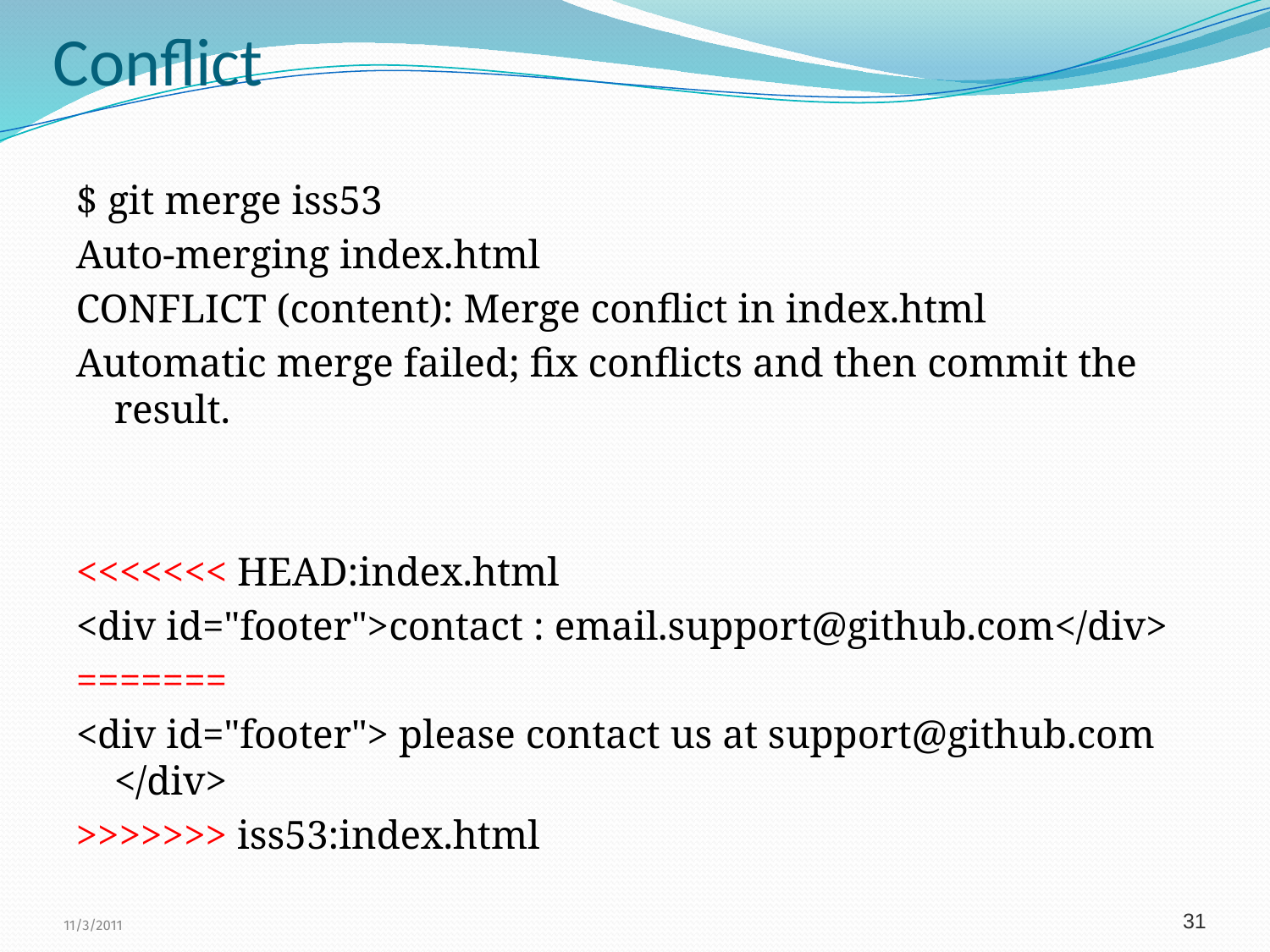

# Conflict
$ git merge iss53
Auto-merging index.html
CONFLICT (content): Merge conflict in index.html
Automatic merge failed; fix conflicts and then commit the result.

<<<<<<< HEAD:index.html
<div id="footer">contact : email.support@github.com</div>
=======
<div id="footer"> please contact us at support@github.com </div>
>>>>>>> iss53:index.html
11/3/2011
31